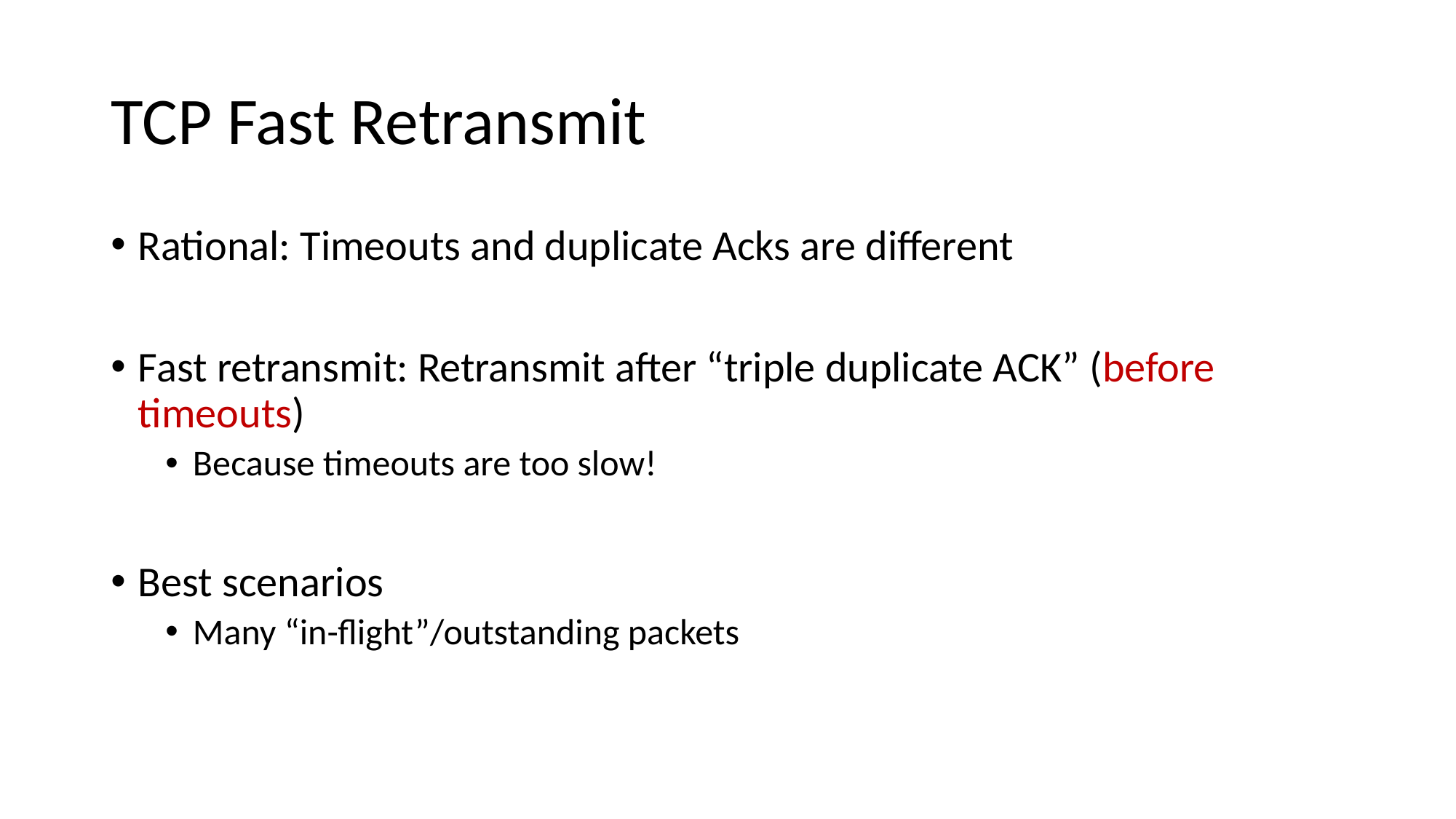

# TCP Fast Retransmit
Rational: Timeouts and duplicate Acks are different

Fast retransmit: Retransmit after “triple duplicate ACK” (before timeouts)
Because timeouts are too slow!

Best scenarios
Many “in-flight”/outstanding packets